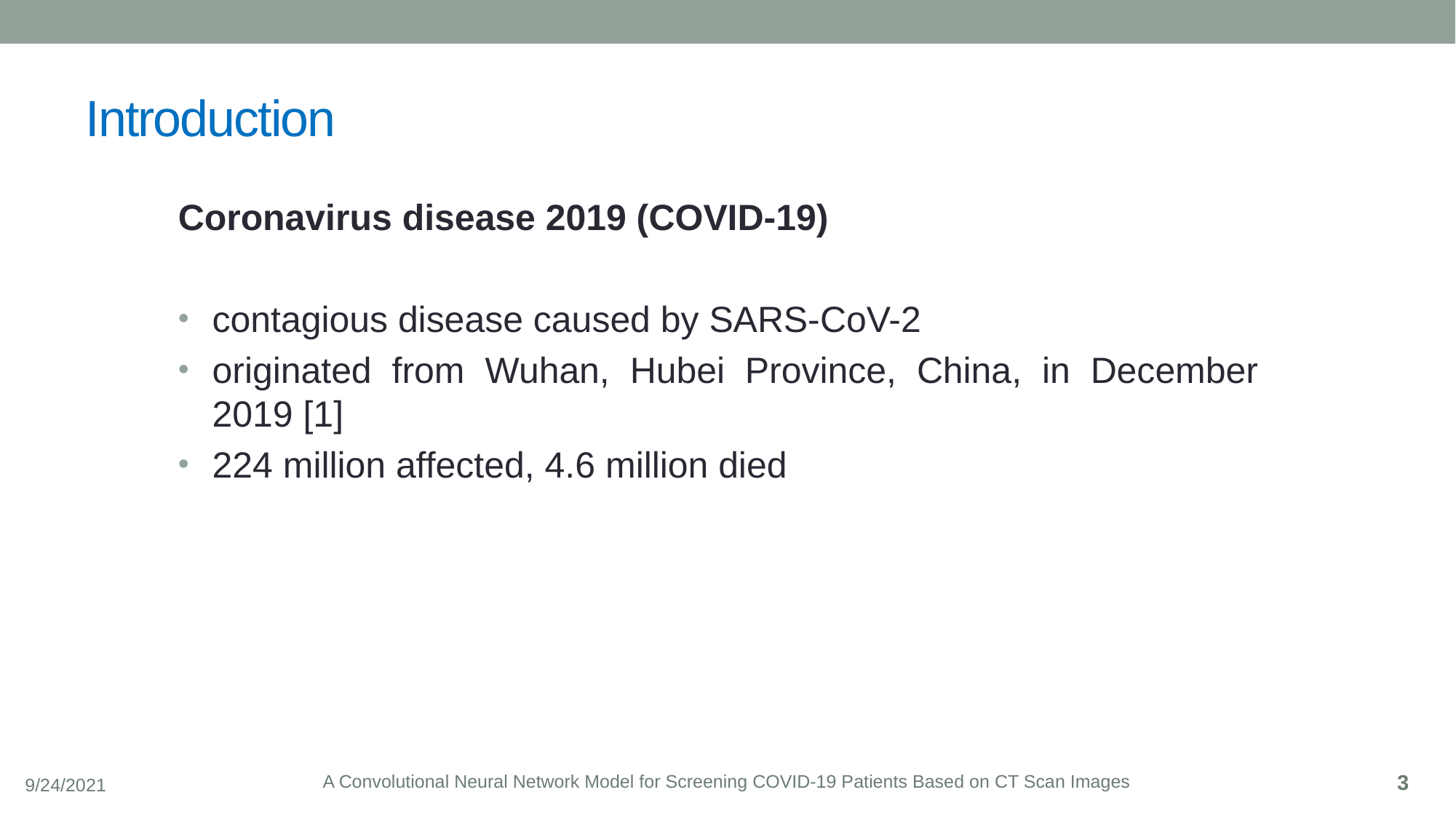

# Introduction
Coronavirus disease 2019 (COVID-19)

contagious disease caused by SARS-CoV-2
originated  from  Wuhan,  Hubei  Province,  China,  in  December  2019 [1]
224 million affected, 4.6 million died

3
A Convolutional Neural Network Model for Screening COVID-19 Patients Based on CT Scan Images
9/24/2021